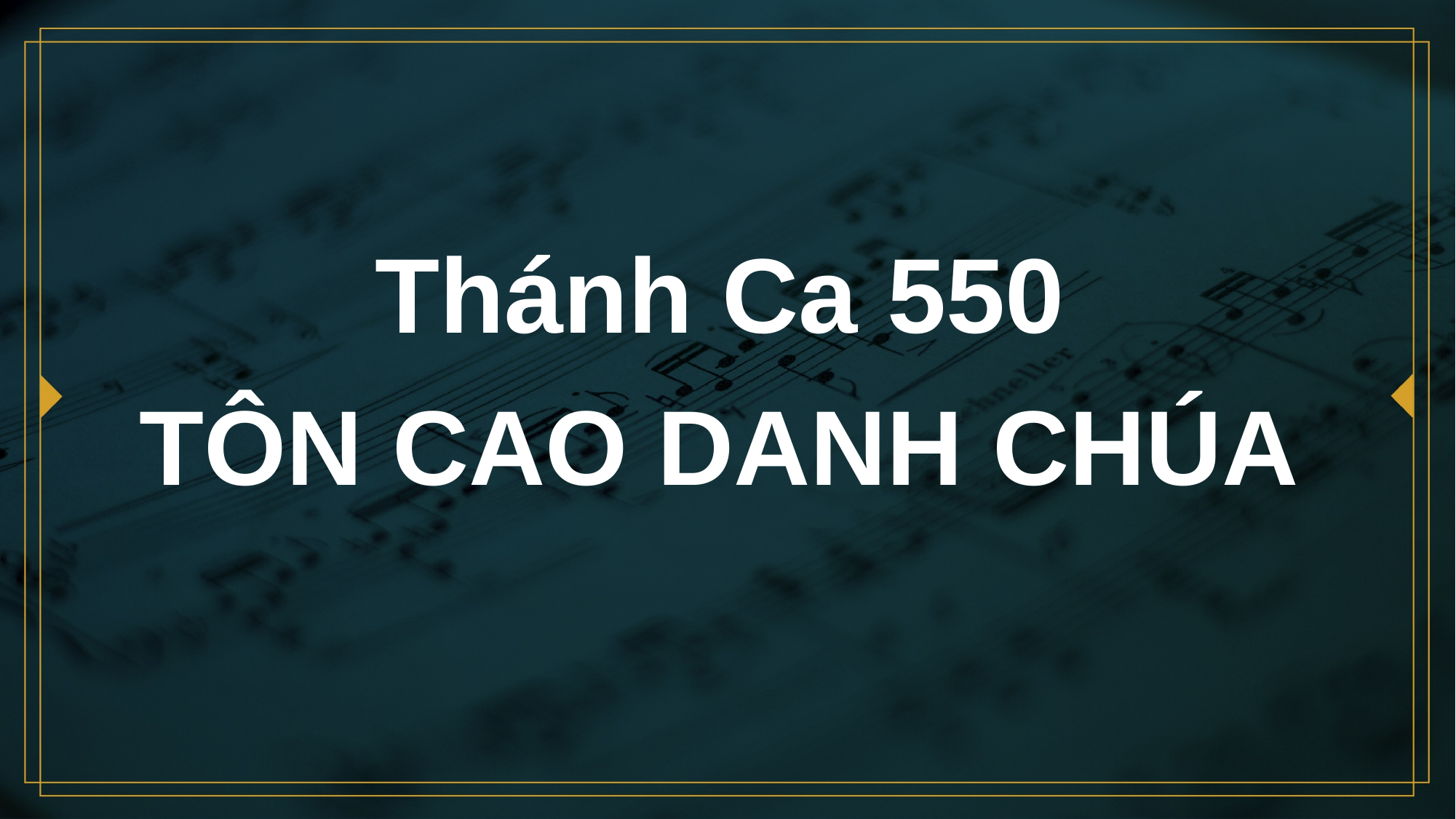

# Thánh Ca 550 TÔN CAO DANH CHÚA